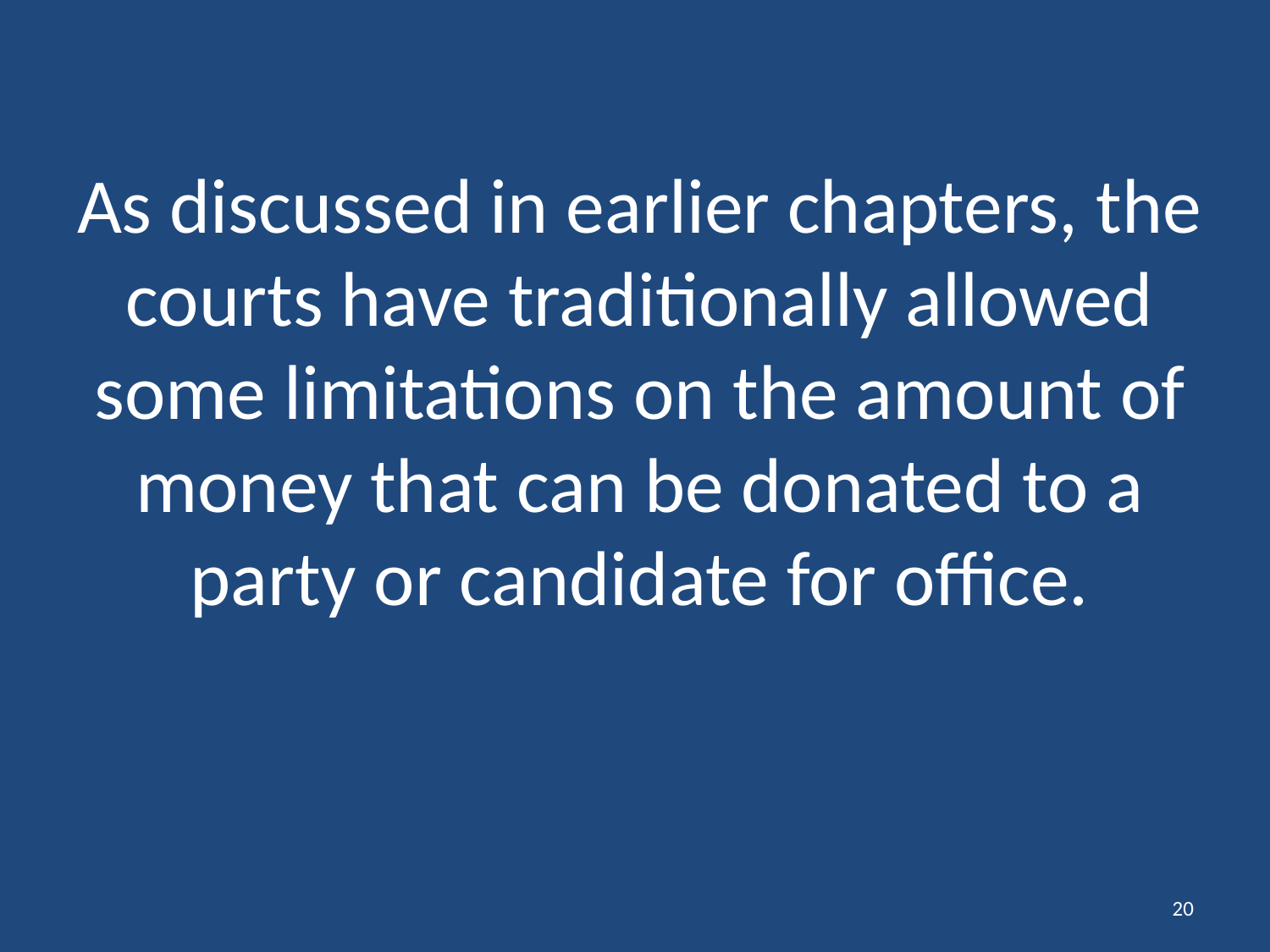

# As discussed in earlier chapters, the courts have traditionally allowed some limitations on the amount of money that can be donated to a party or candidate for office.
20